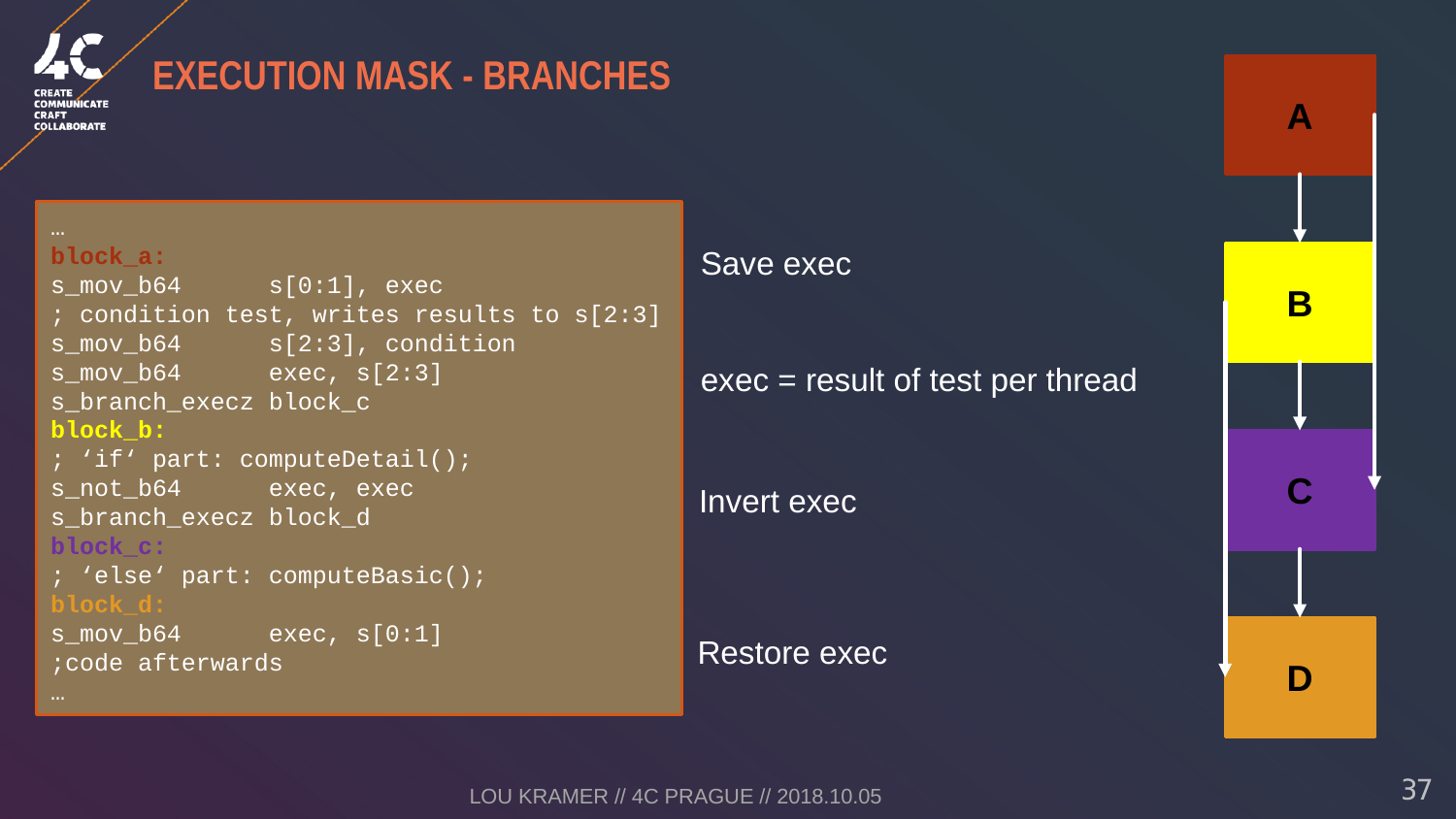

# Execution Mask - Branches
A
B
C
D
…
block_a:
s_mov_b64      s[0:1], exec
; condition test, writes results to s[2:3]
s_mov_b64      s[2:3], condition
s_mov_b64      exec, s[2:3]
s_branch_execz block_c
block_b:
; ‘if‘ part: computeDetail();
s_not_b64      exec, exec
s_branch_execz block_d
block_c:
; ‘else‘ part: computeBasic();
block_d:
s_mov_b64      exec, s[0:1]
;code afterwards
…
Save exec

exec = result of test per thread
Invert exec
Restore exec
Lou Kramer // 4C Prague // 2018.10.05